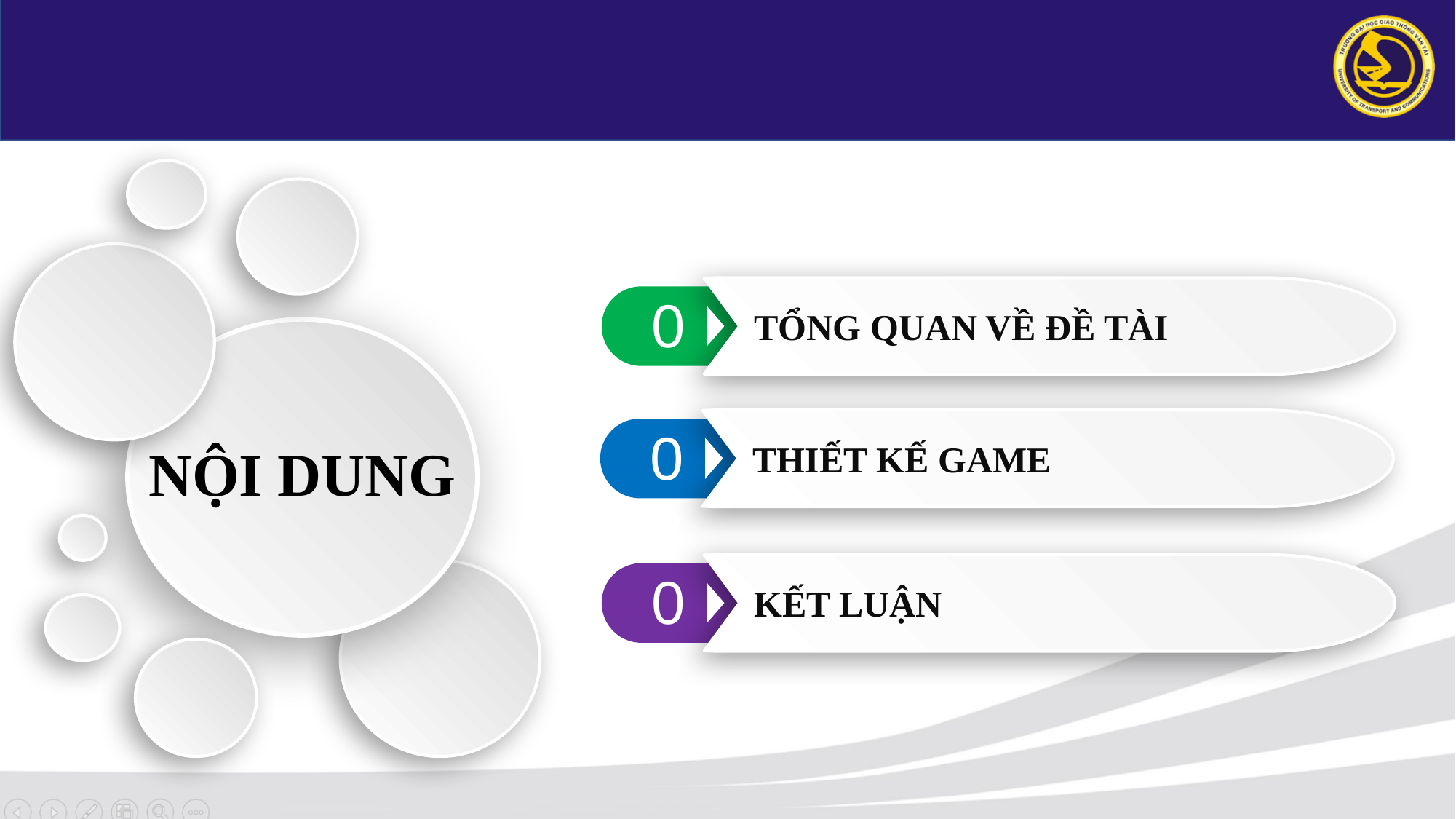

01

TỔNG QUAN VỀ ĐỀ TÀI

02

NỘI DUNG
THIẾT KẾ GAME

03

KẾT LUẬN